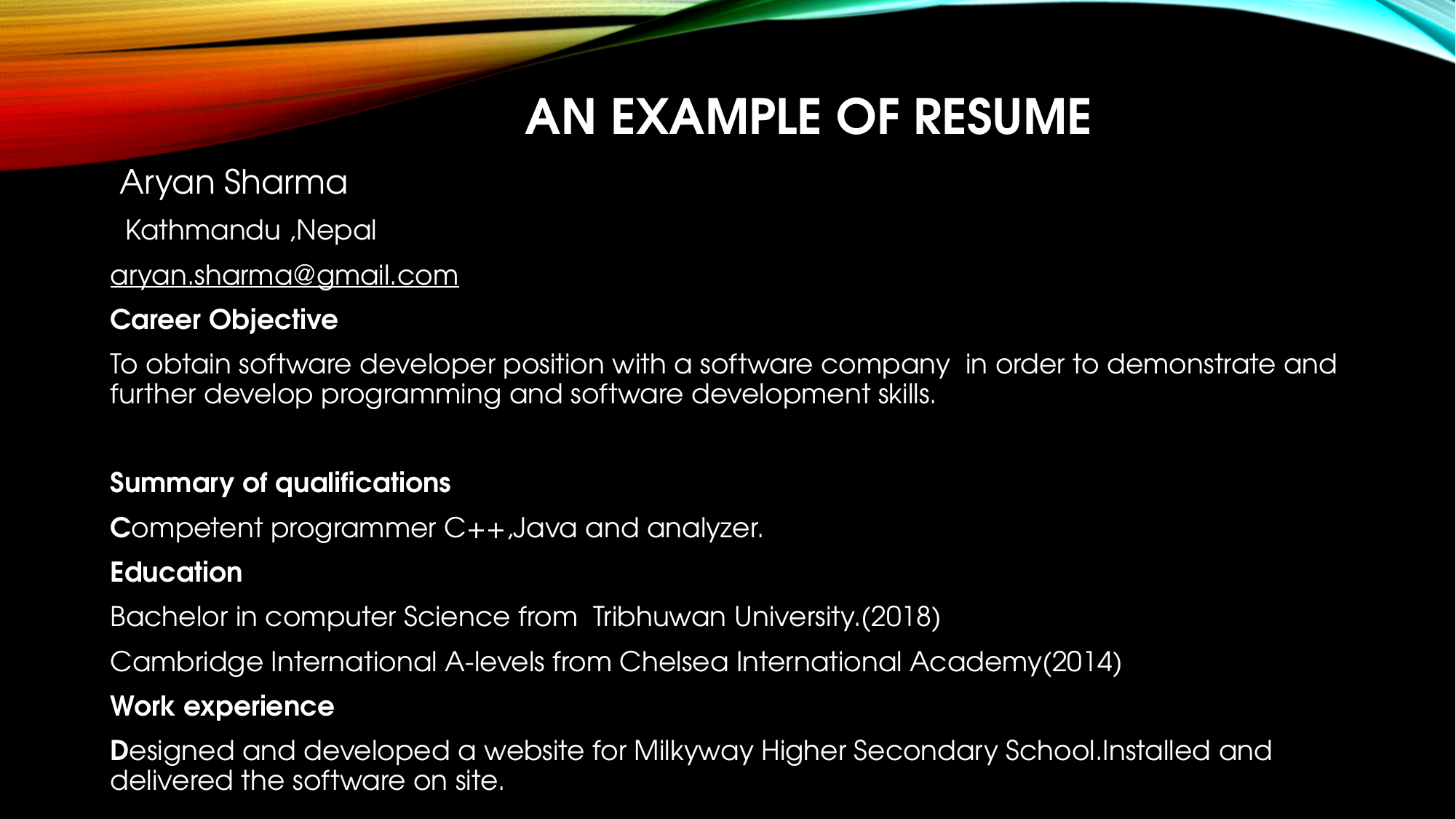

# An example of resume
 Aryan Sharma
  Kathmandu ,Nepal
aryan.sharma@gmail.com
Career Objective
To obtain software developer position with a software company  in order to demonstrate and further develop programming and software development skills.

Summary of qualifications
Competent programmer C++,Java and analyzer.
Education
Bachelor in computer Science from  Tribhuwan University.(2018)
Cambridge International A-levels from Chelsea International Academy(2014)
Work experience
Designed and developed a website for Milkyway Higher Secondary School.Installed and delivered the software on site.